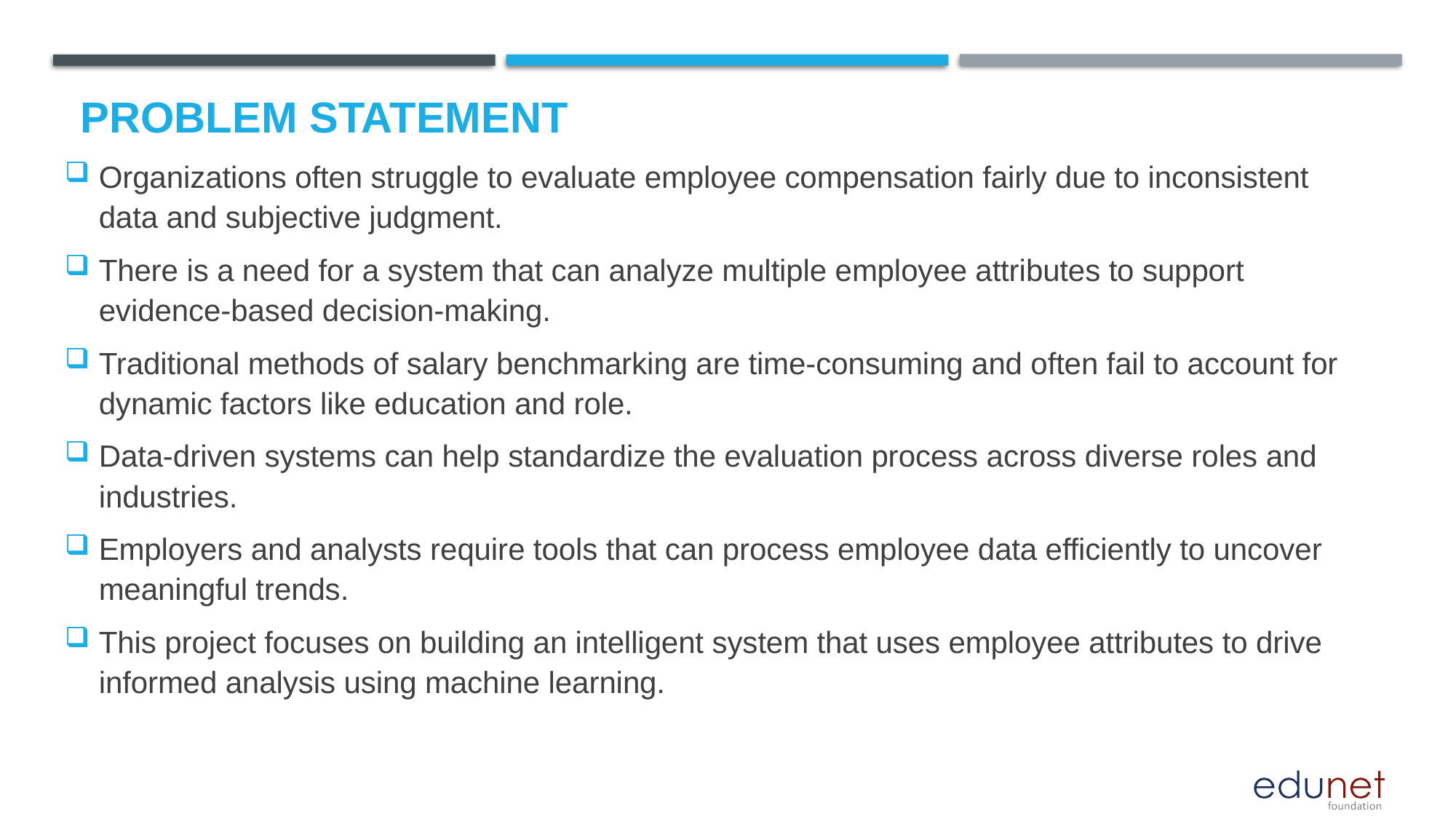

# Problem Statement
Organizations often struggle to evaluate employee compensation fairly due to inconsistent data and subjective judgment.
There is a need for a system that can analyze multiple employee attributes to support evidence-based decision-making.
Traditional methods of salary benchmarking are time-consuming and often fail to account for dynamic factors like education and role.
Data-driven systems can help standardize the evaluation process across diverse roles and industries.
Employers and analysts require tools that can process employee data efficiently to uncover meaningful trends.
This project focuses on building an intelligent system that uses employee attributes to drive informed analysis using machine learning.